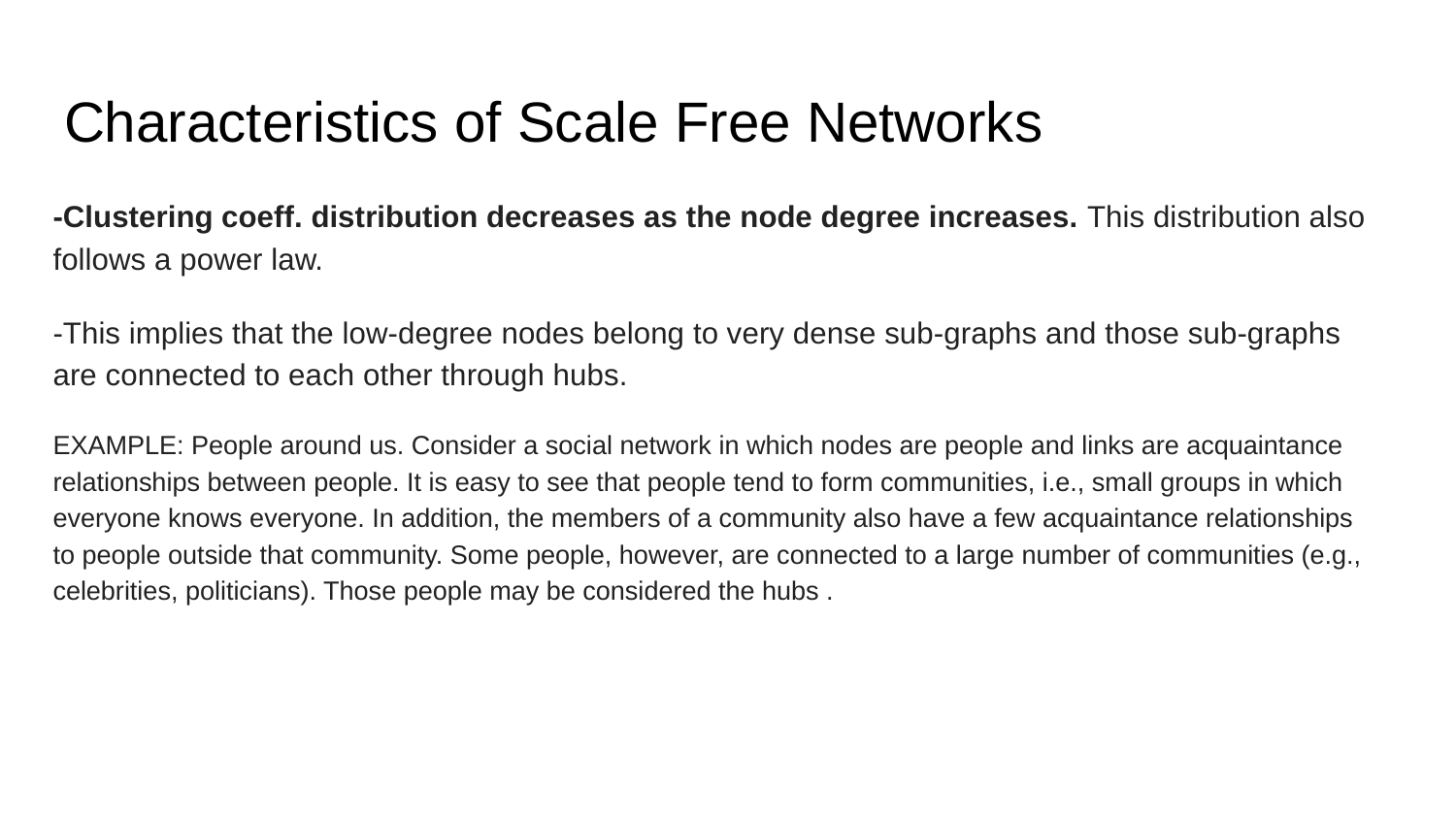

# Characteristics of Scale Free Networks

-Clustering coeff. distribution decreases as the node degree increases. This distribution also follows a power law.
-This implies that the low-degree nodes belong to very dense sub-graphs and those sub-graphs are connected to each other through hubs.
EXAMPLE: People around us. Consider a social network in which nodes are people and links are acquaintance relationships between people. It is easy to see that people tend to form communities, i.e., small groups in which everyone knows everyone. In addition, the members of a community also have a few acquaintance relationships to people outside that community. Some people, however, are connected to a large number of communities (e.g., celebrities, politicians). Those people may be considered the hubs .